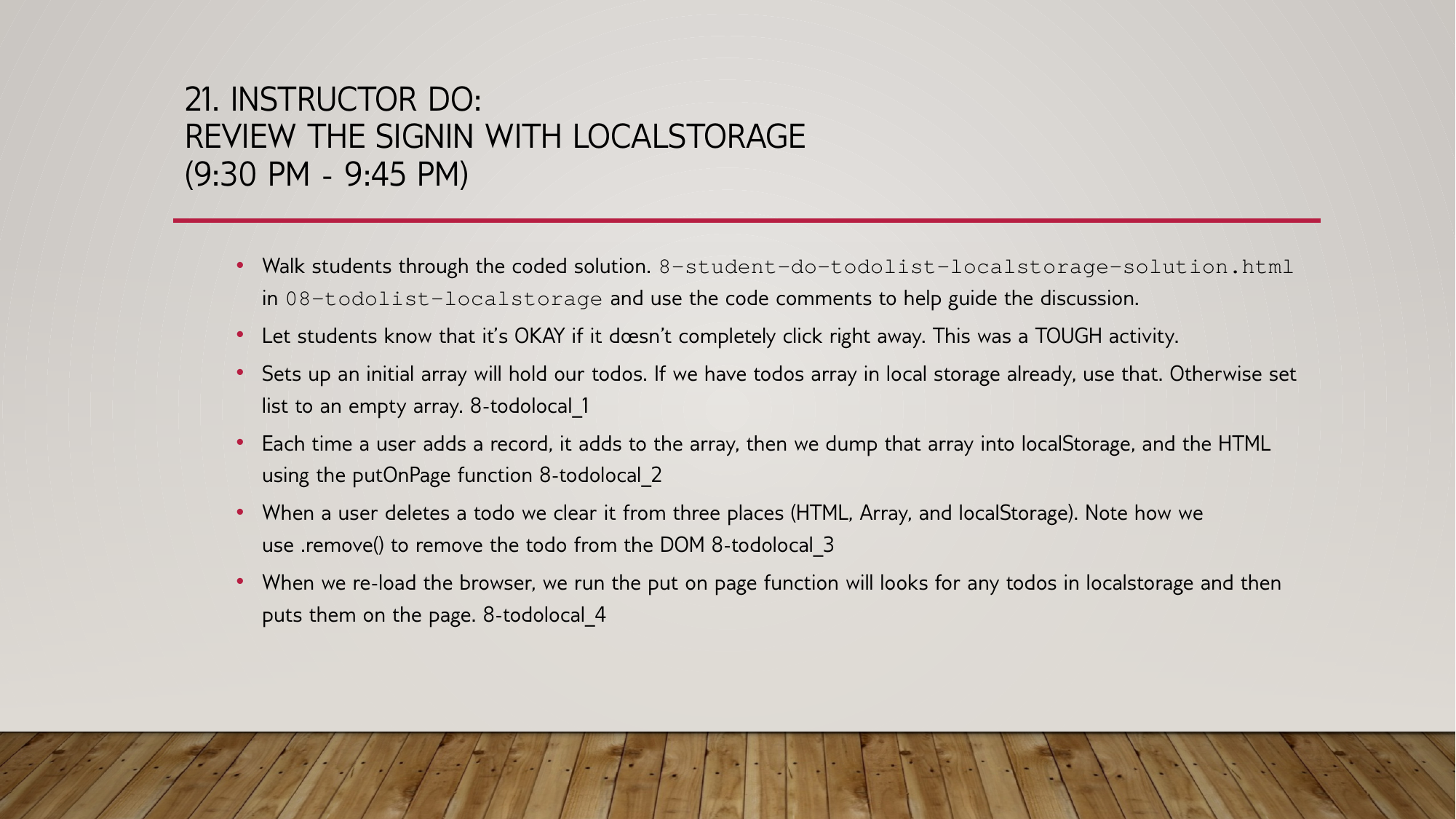

# 21. Instructor Do: Review the SIGNIN with localStorage (9:30 PM - 9:45 PM)
Walk students through the coded solution. 8-student-do-todolist-localstorage-solution.html in 08-todolist-localstorage and use the code comments to help guide the discussion.
Let students know that it’s OKAY if it doesn’t completely click right away. This was a TOUGH activity.
Sets up an initial array will hold our todos. If we have todos array in local storage already, use that. Otherwise set list to an empty array. 8-todolocal_1
Each time a user adds a record, it adds to the array, then we dump that array into localStorage, and the HTML using the putOnPage function 8-todolocal_2
When a user deletes a todo we clear it from three places (HTML, Array, and localStorage). Note how we use .remove() to remove the todo from the DOM 8-todolocal_3
When we re-load the browser, we run the put on page function will looks for any todos in localstorage and then puts them on the page. 8-todolocal_4